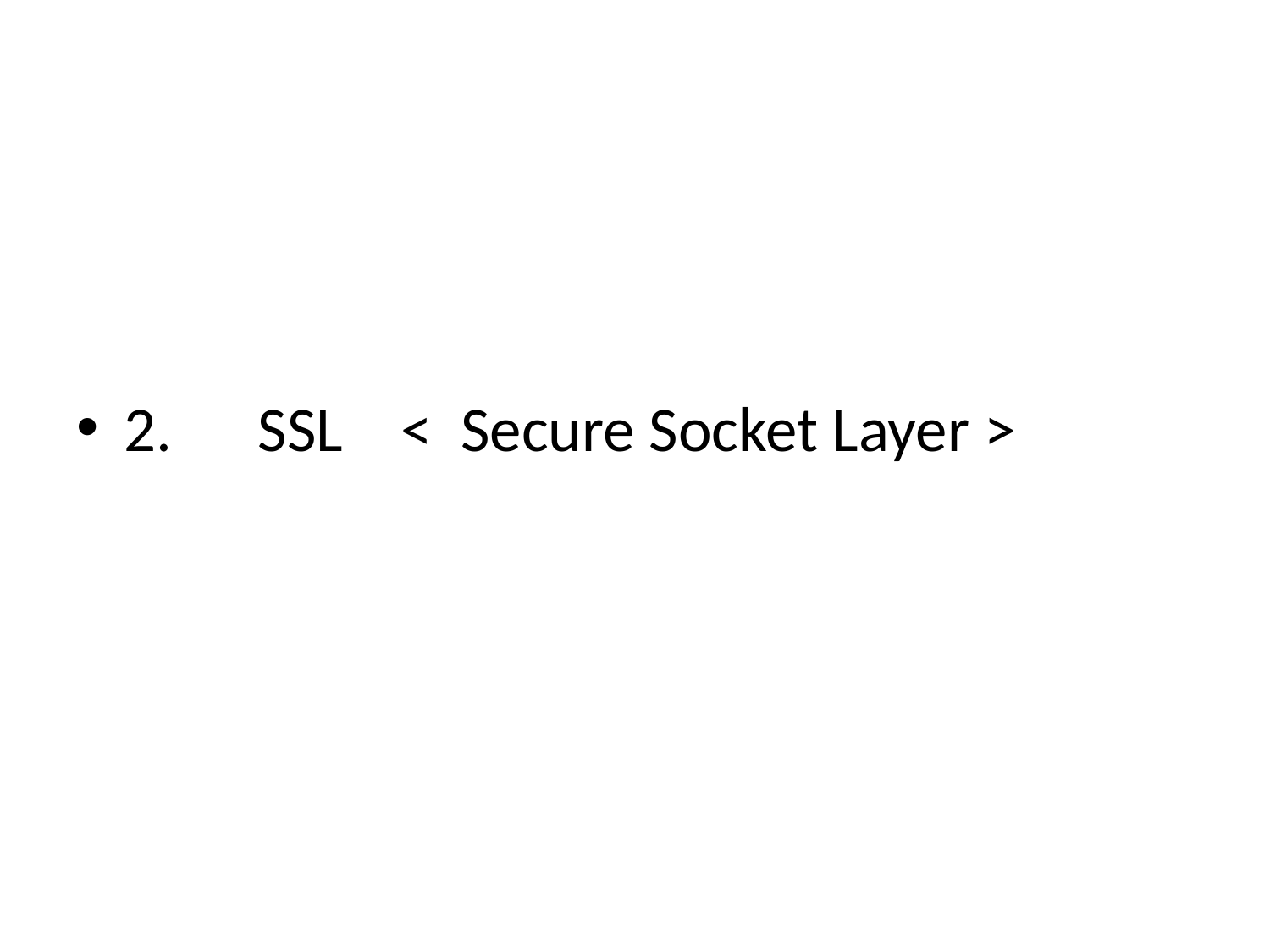

#

2.      SSL    <  Secure Socket Layer >